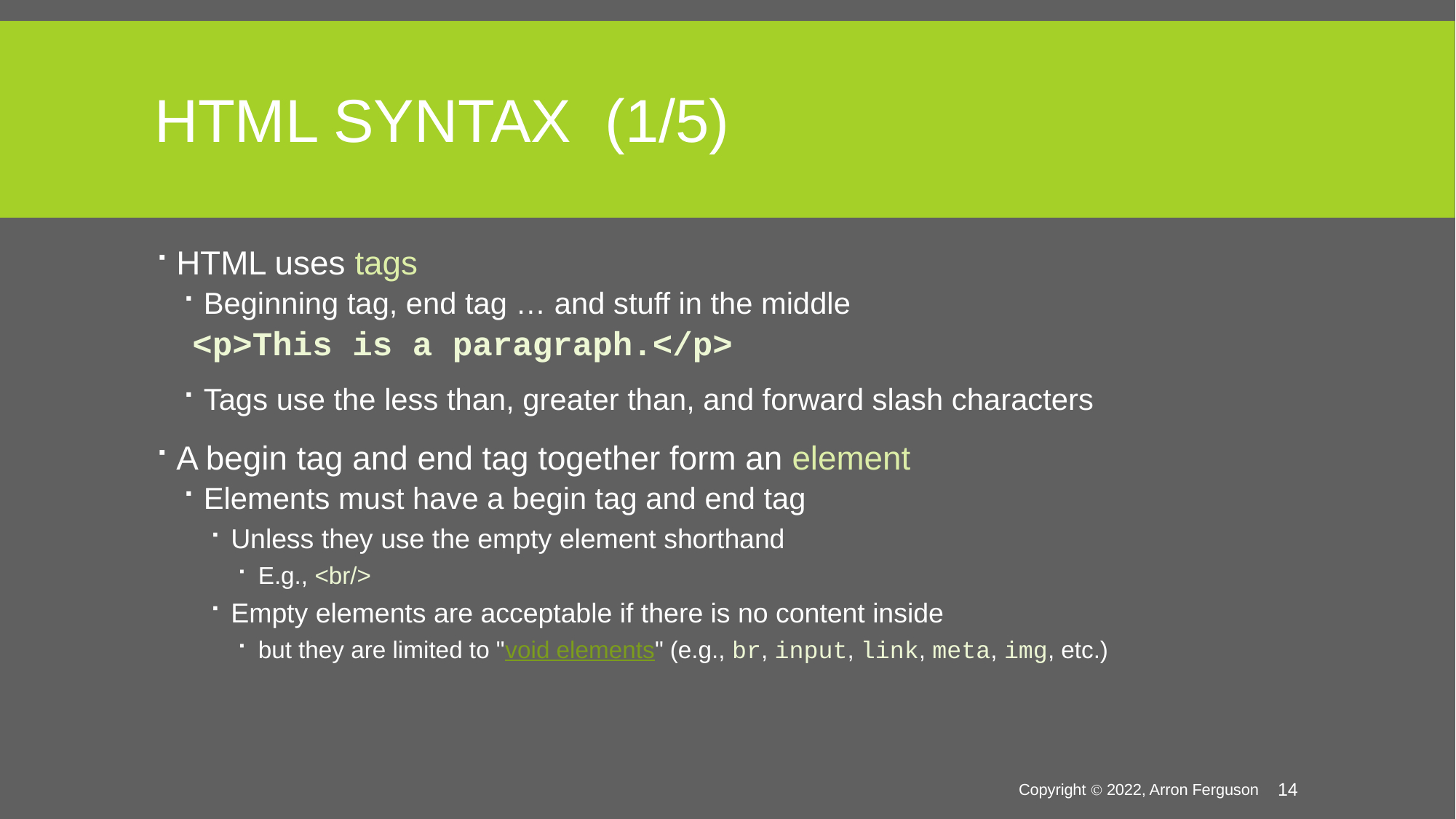

# HTML Syntax  (1/5)
HTML uses tags
Beginning tag, end tag … and stuff in the middle

Tags use the less than, greater than, and forward slash characters
A begin tag and end tag together form an element
Elements must have a begin tag and end tag
Unless they use the empty element shorthand
E.g., <br/>
Empty elements are acceptable if there is no content inside
but they are limited to "void elements" (e.g., br, input, link, meta, img, etc.)
<p>This is a paragraph.</p>
Copyright Ⓒ 2022, Arron Ferguson
14